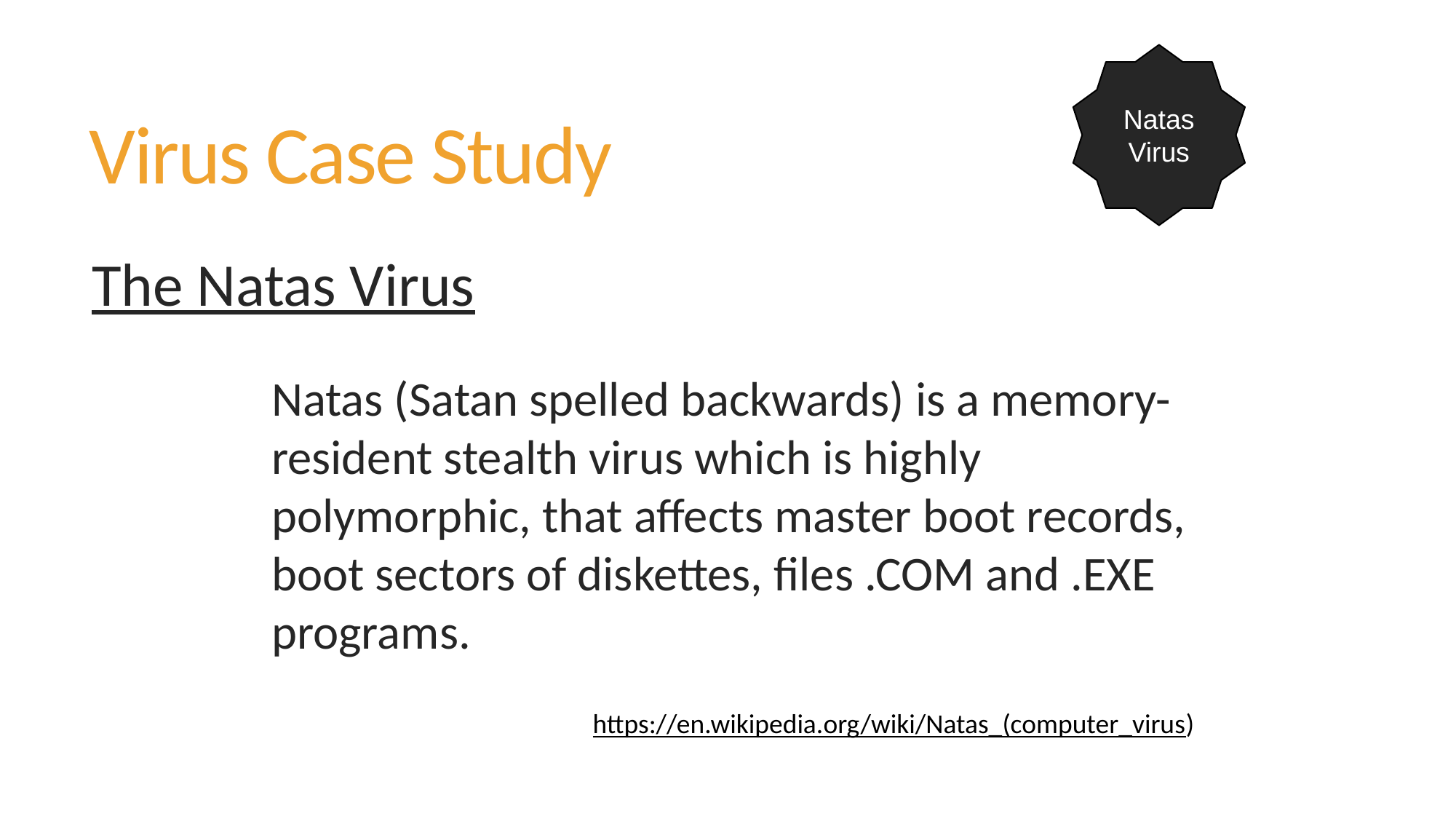

Natas
Virus
# Virus Case Study
The Natas Virus
Natas (Satan spelled backwards) is a memory-resident stealth virus which is highly polymorphic, that affects master boot records, boot sectors of diskettes, files .COM and .EXE programs.
https://en.wikipedia.org/wiki/Natas_(computer_virus)